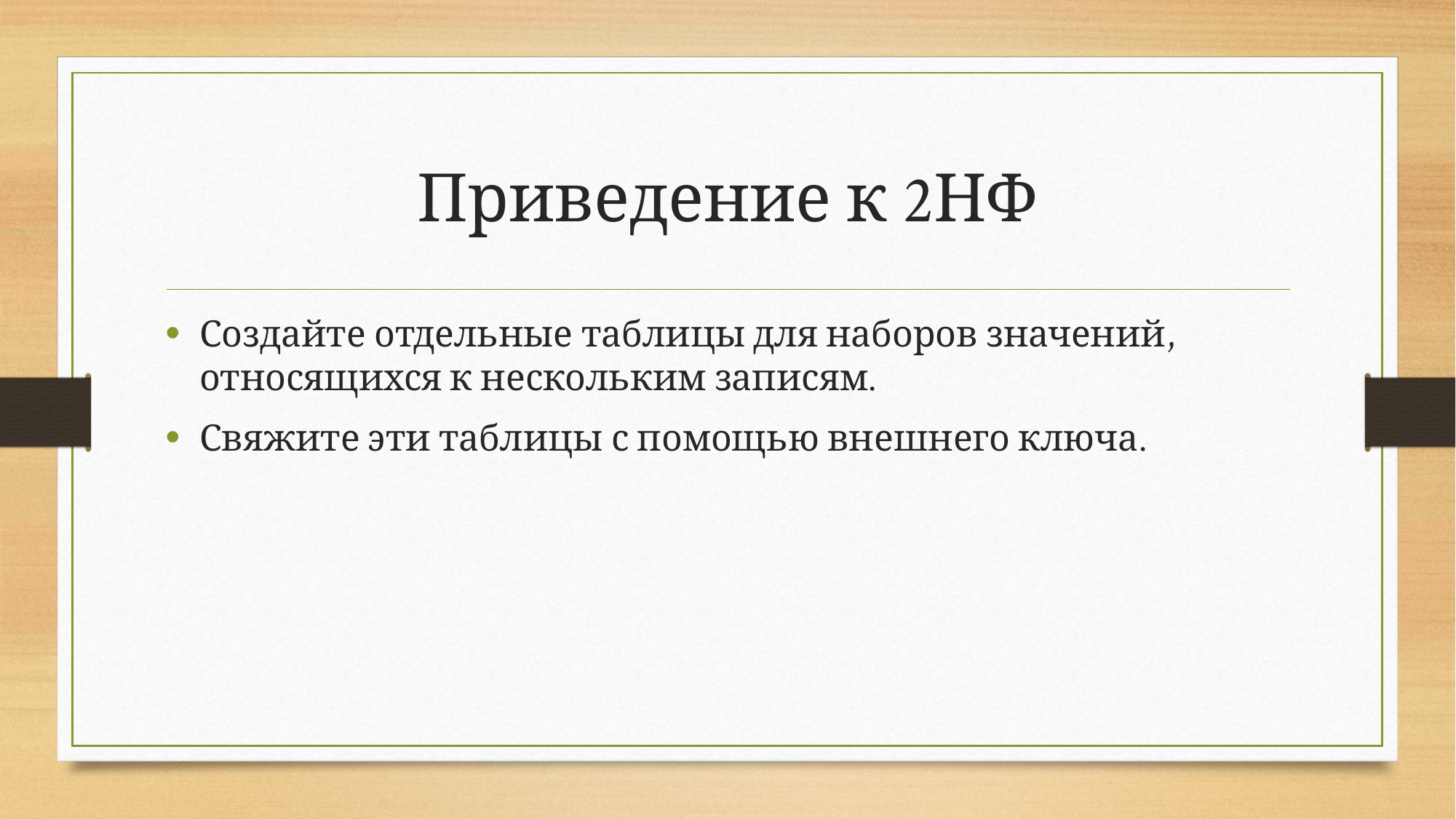

# Приведение к 2НФ
Создайте отдельные таблицы для наборов значений, относящихся к нескольким записям.
Свяжите эти таблицы с помощью внешнего ключа.